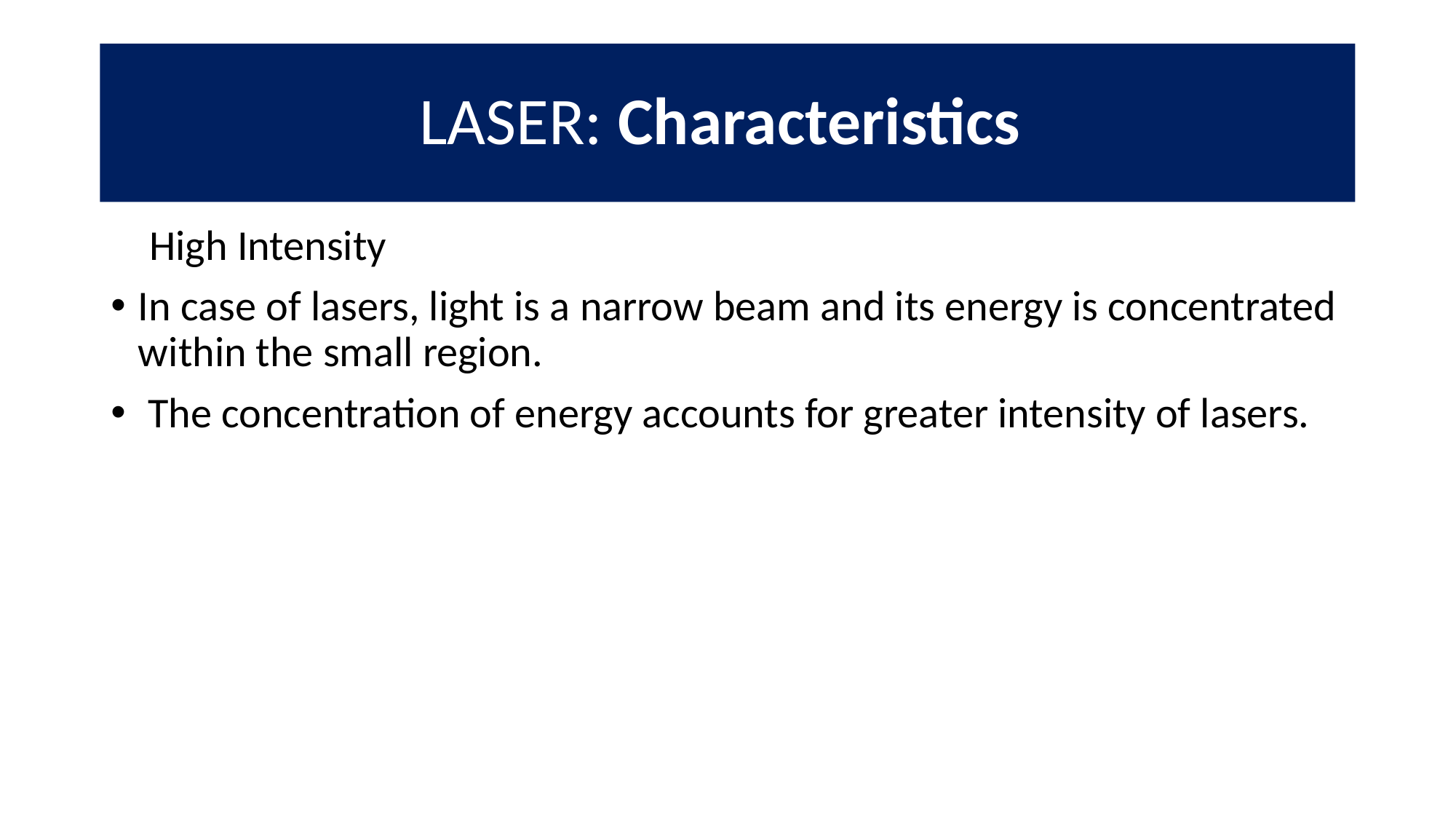

# LASER: Characteristics
    High Intensity
In case of lasers, light is a narrow beam and its energy is concentrated within the small region.
 The concentration of energy accounts for greater intensity of lasers.